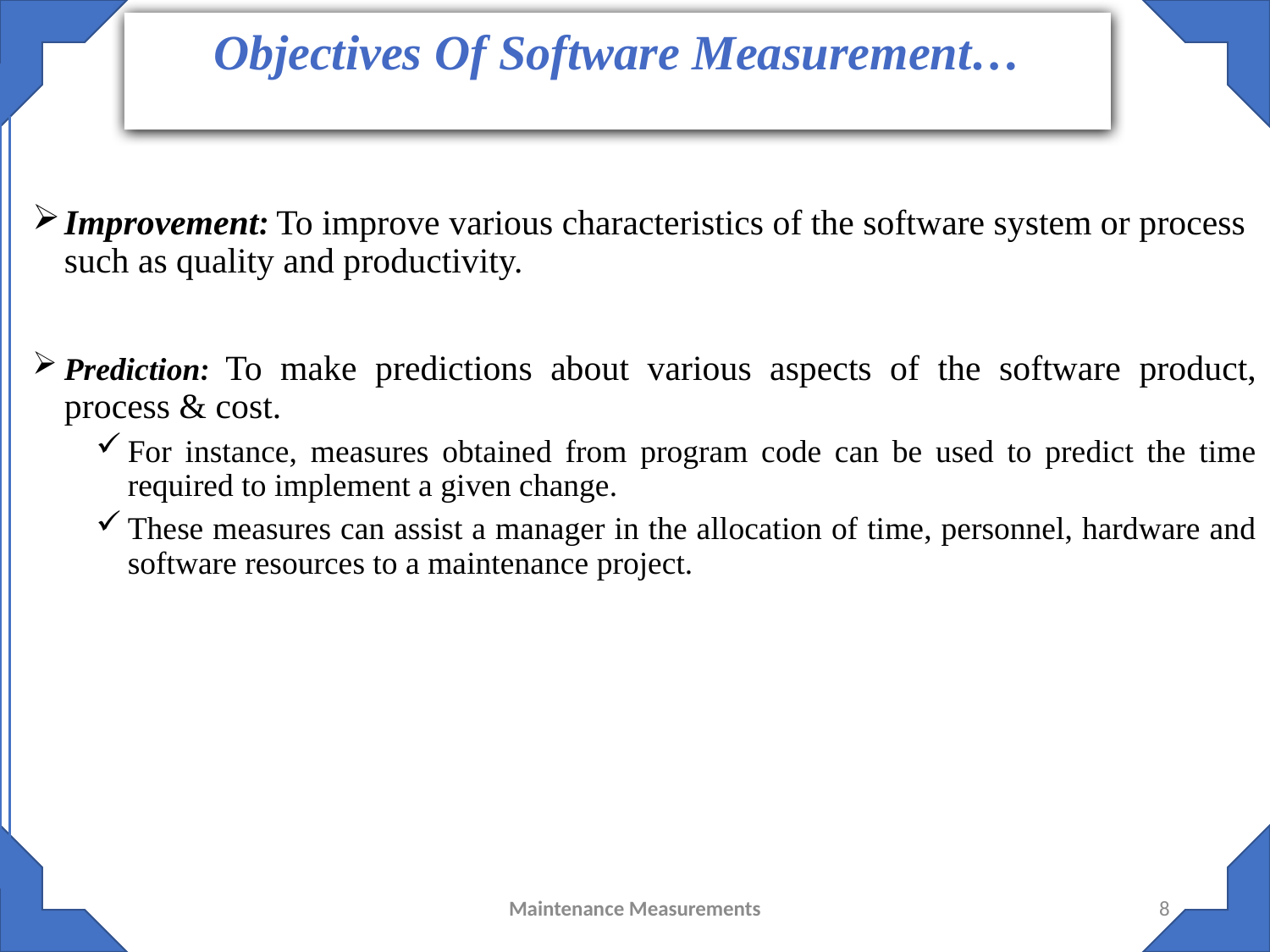

Objectives Of Software Measurement…

#

Improvement: To improve various characteristics of the software system or process such as quality and productivity.

Prediction: To make predictions about various aspects of the software product, process & cost.
For instance, measures obtained from program code can be used to predict the time required to implement a given change.
These measures can assist a manager in the allocation of time, personnel, hardware and software resources to a maintenance project.
Maintenance Measurements
8